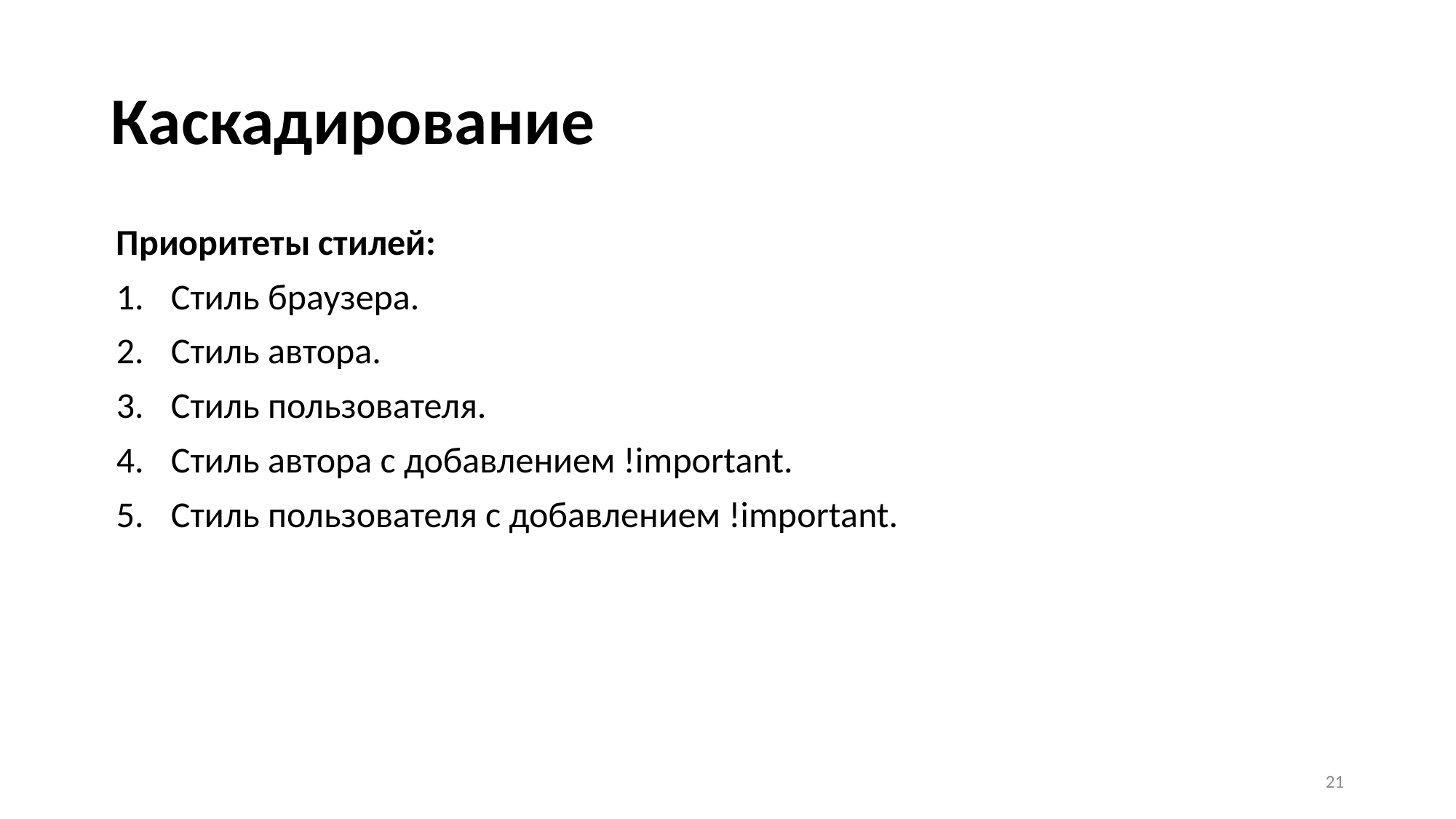

# Каскадирование
Приоритеты стилей:
Стиль браузера.
Стиль автора.
Стиль пользователя.
Стиль автора с добавлением !important.
Стиль пользователя с добавлением !important.

21